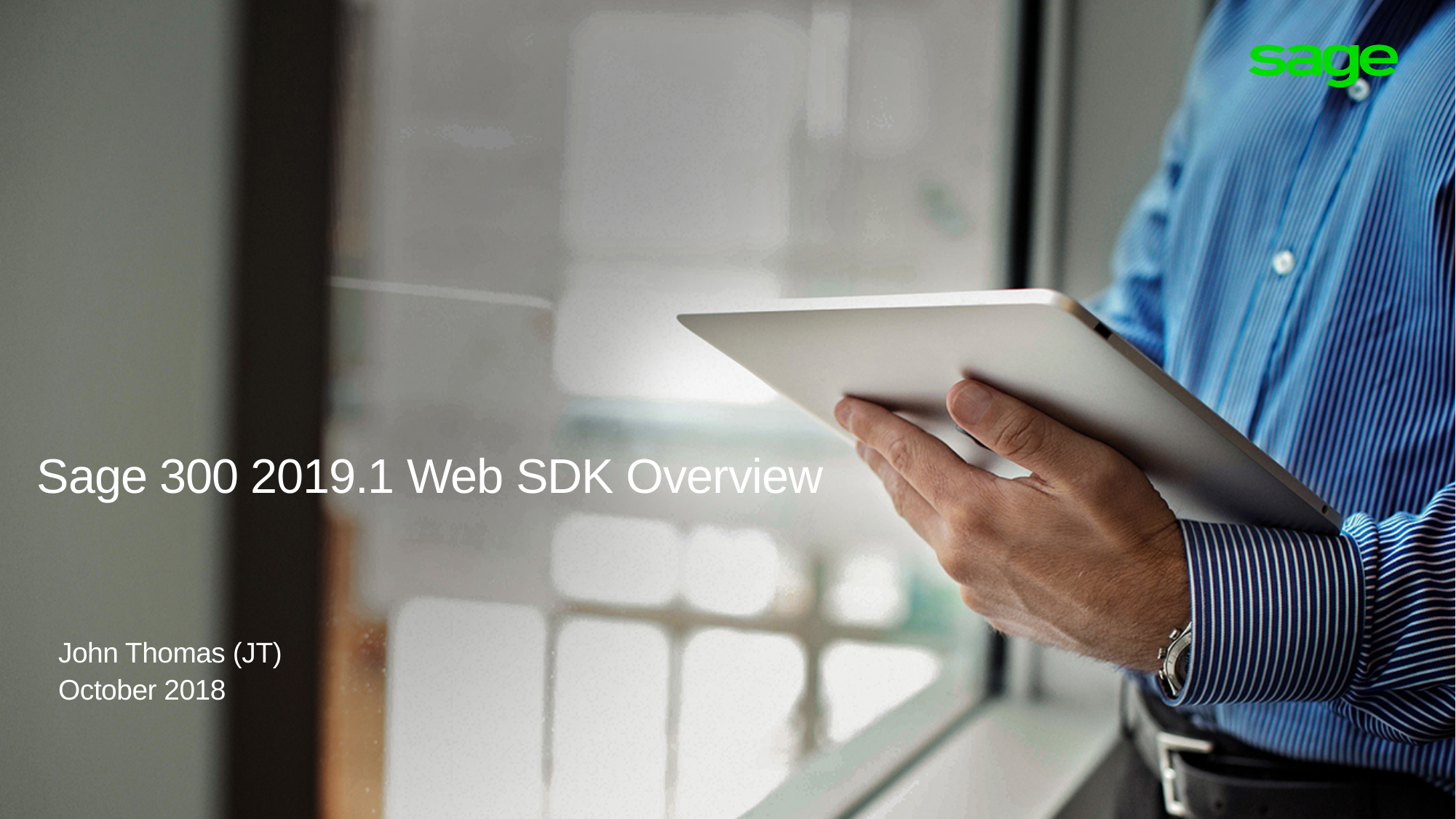

Sage 300 2019.1 Web SDK Overview
John Thomas (JT)
October 2018